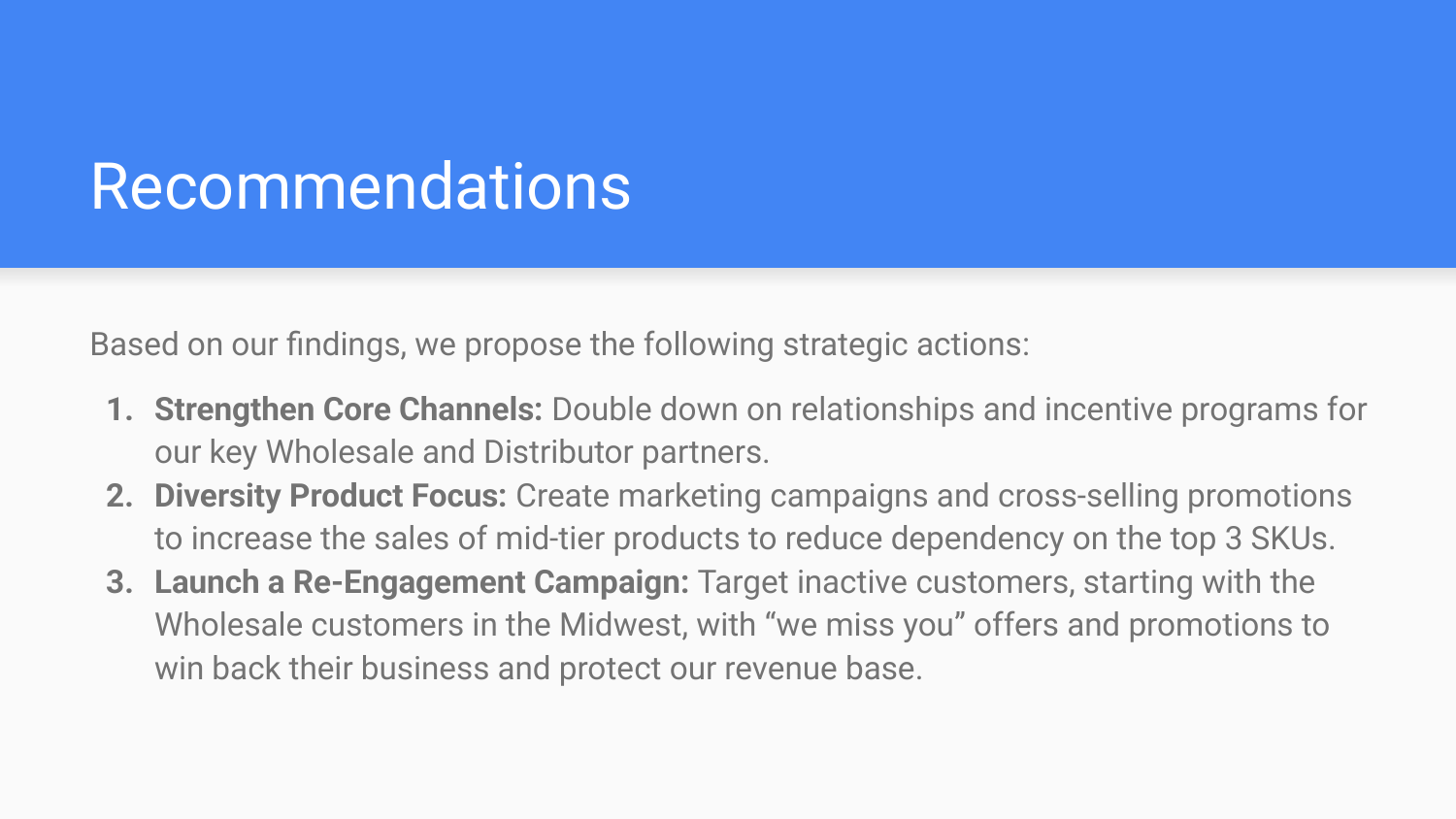

# Recommendations
Based on our findings, we propose the following strategic actions:
Strengthen Core Channels: Double down on relationships and incentive programs for our key Wholesale and Distributor partners.
Diversity Product Focus: Create marketing campaigns and cross-selling promotions to increase the sales of mid-tier products to reduce dependency on the top 3 SKUs.
Launch a Re-Engagement Campaign: Target inactive customers, starting with the Wholesale customers in the Midwest, with “we miss you” offers and promotions to win back their business and protect our revenue base.